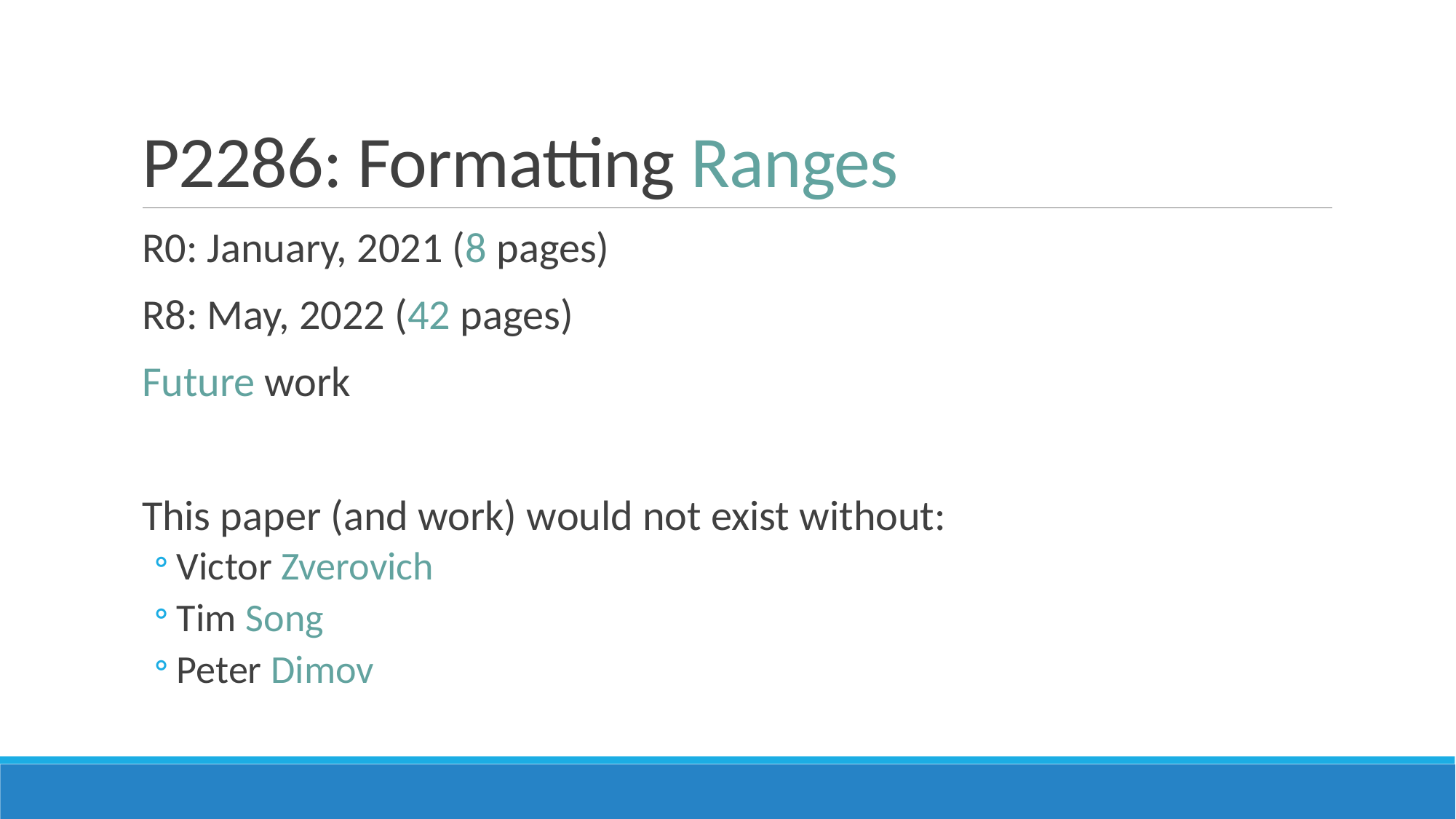

# P2286: Formatting Ranges
R0: January, 2021 (8 pages)
R8: May, 2022 (42 pages)
Future work

This paper (and work) would not exist without:
Victor Zverovich
Tim Song
Peter Dimov